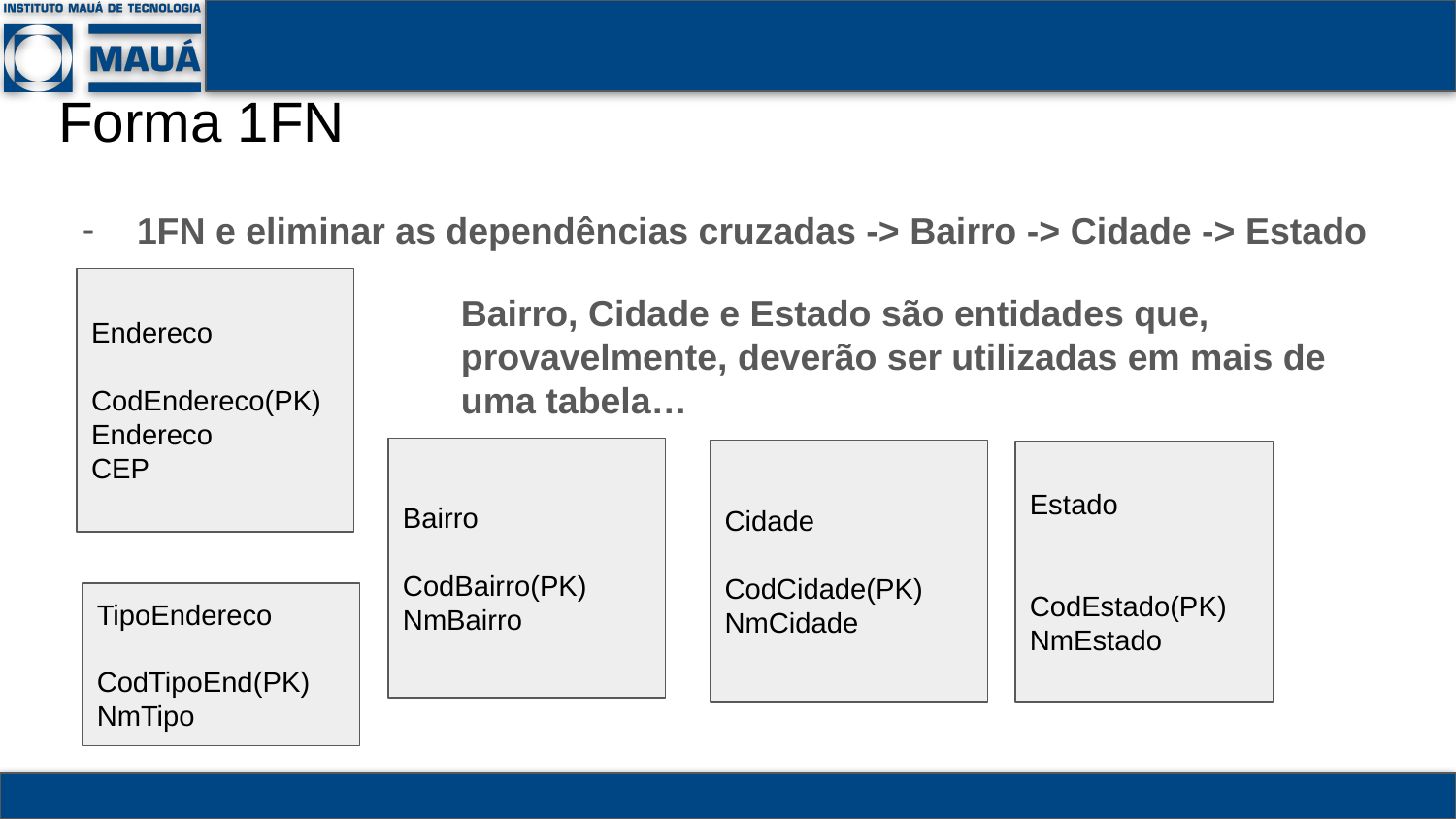

# Forma 1FN
1FN e eliminar as dependências cruzadas -> Bairro -> Cidade -> Estado
Endereco

CodEndereco(PK)
Endereco
CEP
Bairro, Cidade e Estado são entidades que, provavelmente, deverão ser utilizadas em mais de uma tabela…
Bairro

CodBairro(PK)
NmBairro
Cidade

CodCidade(PK)
NmCidade
Estado

CodEstado(PK)
NmEstado
TipoEndereco

CodTipoEnd(PK)
NmTipo